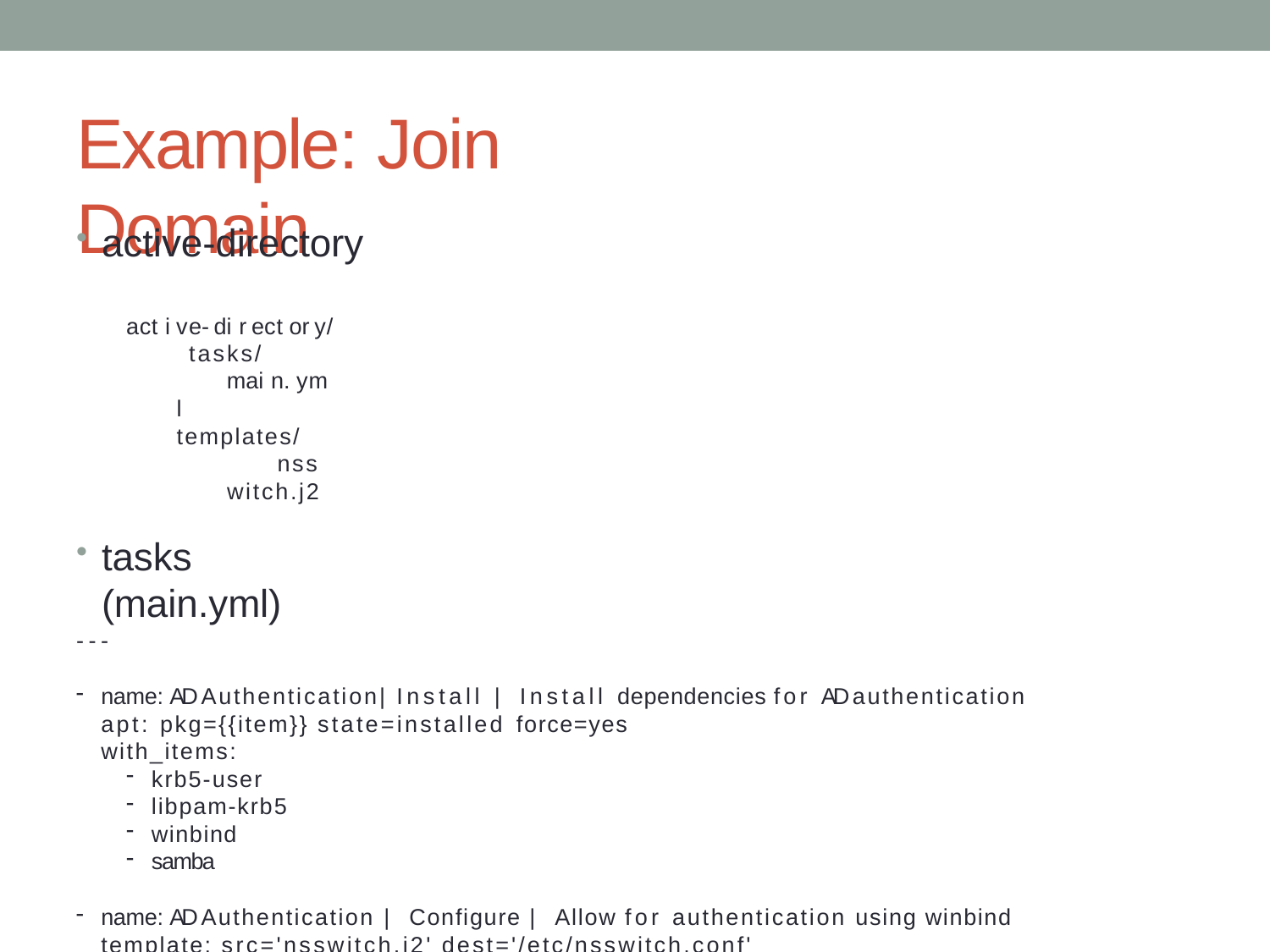

# Example: Join Domain
active-directory
active-directory/  tasks/
main.yml  templates/
nsswitch.j2

tasks (main.yml)
---

name: AD Authentication| Install | Install dependencies for AD authentication  apt: pkg={{item}} state=installed force=yes
with_items:
krb5-user
libpam-krb5
winbind
samba

name: AD Authentication | Configure | Allow for authentication using winbind  template: src='nsswitch.j2' dest='/etc/nsswitch.conf'